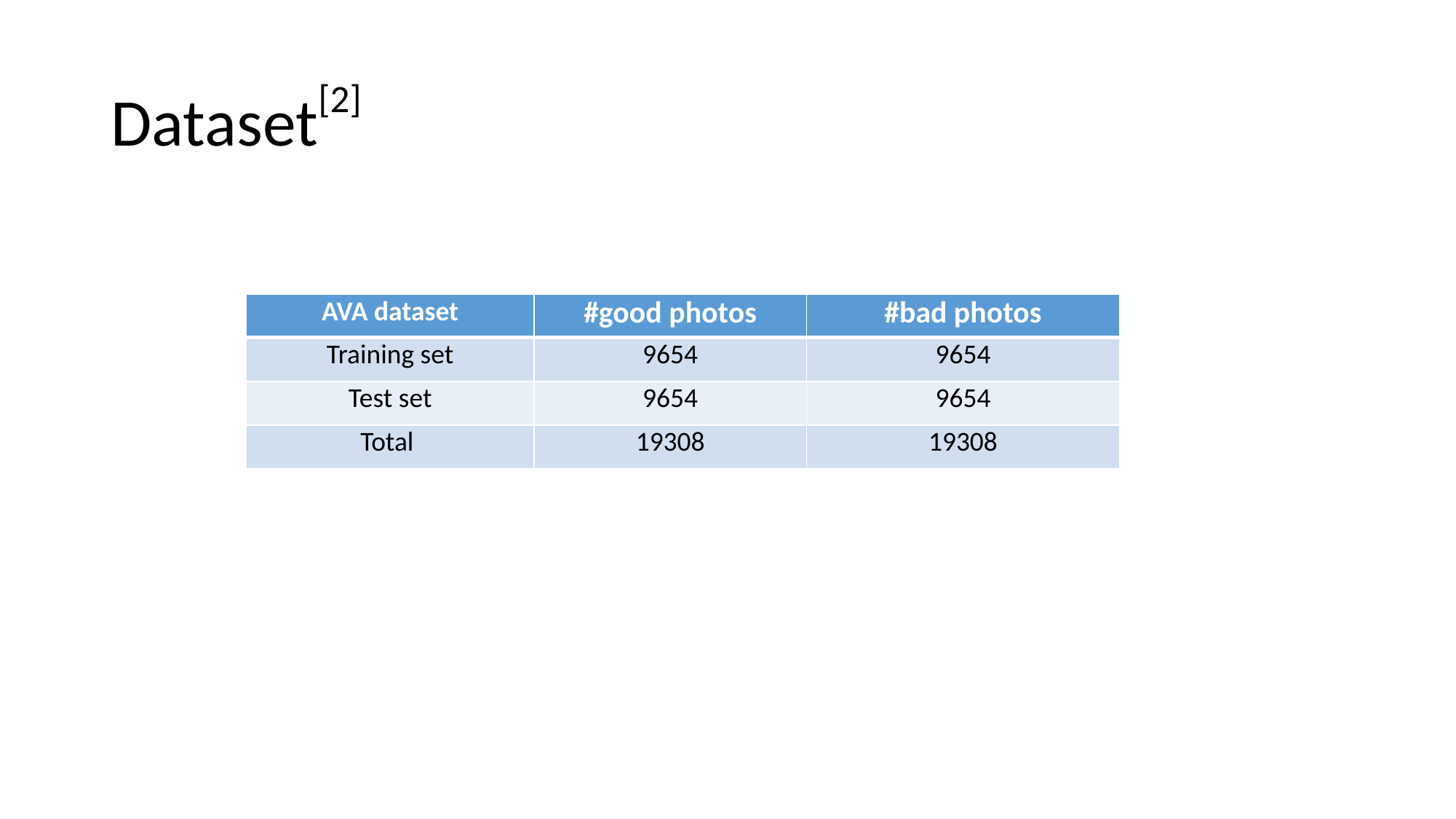

# Dataset[2]
| AVA dataset | #good photos | #bad photos |
| --- | --- | --- |
| Training set | 9654 | 9654 |
| Test set | 9654 | 9654 |
| Total | 19308 | 19308 |